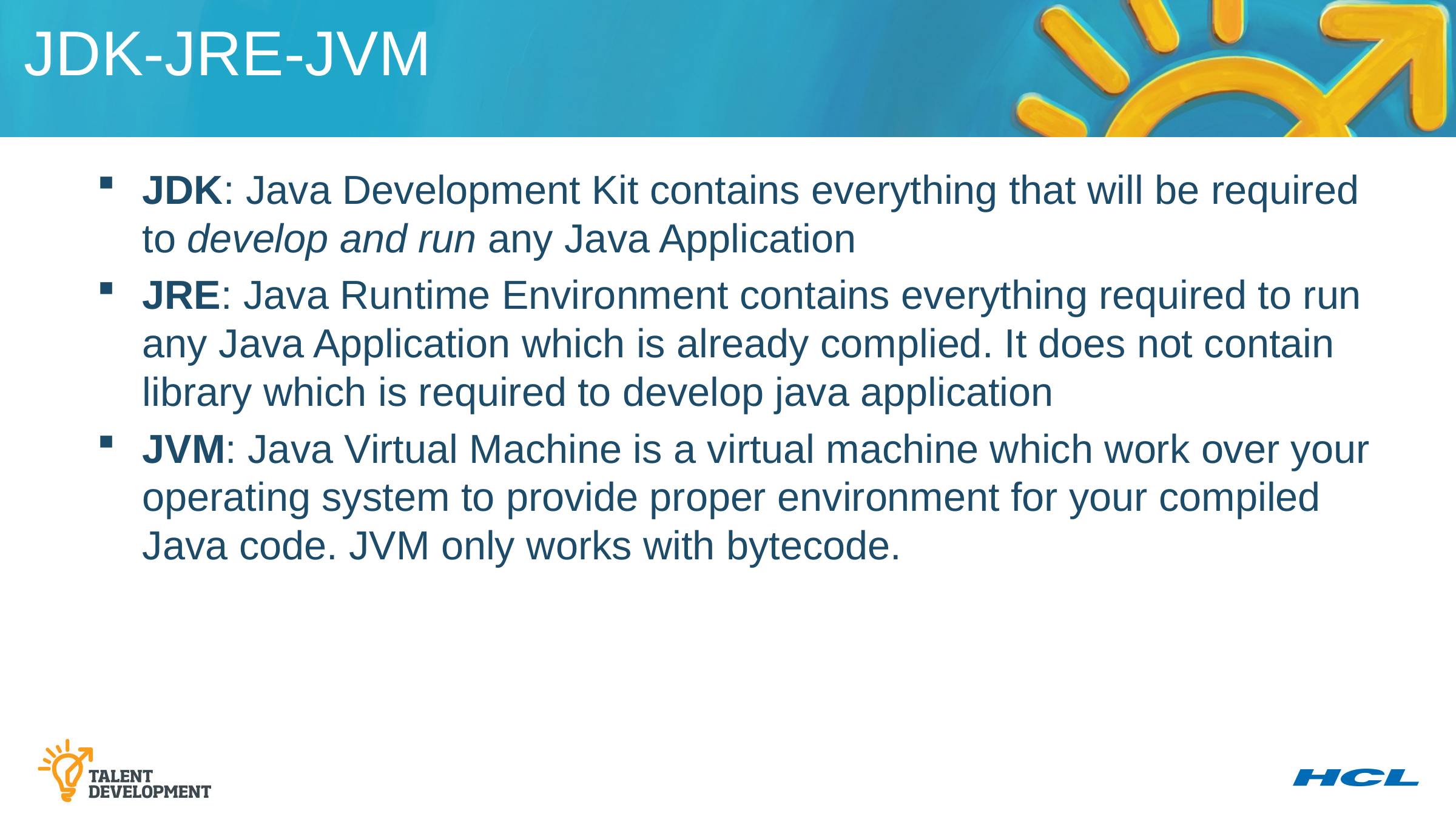

JDK-JRE-JVM
JDK: Java Development Kit contains everything that will be required to develop and run any Java Application
JRE: Java Runtime Environment contains everything required to run any Java Application which is already complied. It does not contain library which is required to develop java application
JVM: Java Virtual Machine is a virtual machine which work over your operating system to provide proper environment for your compiled Java code. JVM only works with bytecode.